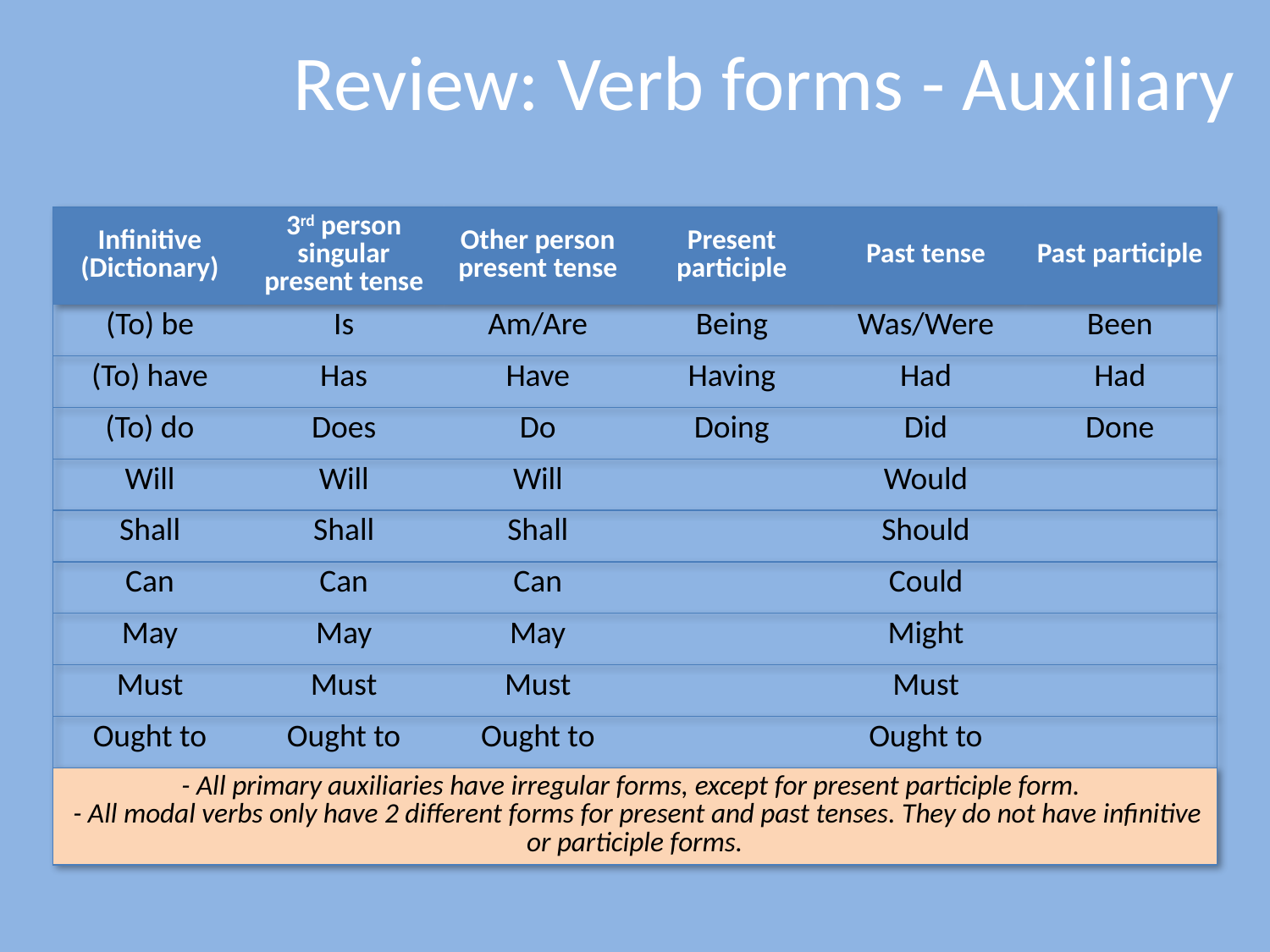

# Review: Verb forms - Auxiliary

| Infinitive (Dictionary) | 3rd person singular present tense | Other person present tense | Present participle | Past tense | Past participle |
| --- | --- | --- | --- | --- | --- |
| (To) be | Is | Am/Are | Being | Was/Were | Been |
| (To) have | Has | Have | Having | Had | Had |
| (To) do | Does | Do | Doing | Did | Done |
| Will | Will | Will |  | Would |  |
| Shall | Shall | Shall |  | Should |  |
| Can | Can | Can |  | Could |  |
| May | May | May |  | Might |  |
| Must | Must | Must |  | Must |  |
| Ought to | Ought to | Ought to |  | Ought to |  |
| - All primary auxiliaries have irregular forms, except for present participle form. - All modal verbs only have 2 different forms for present and past tenses. They do not have infinitive or participle forms. |  |  |  |  |  |